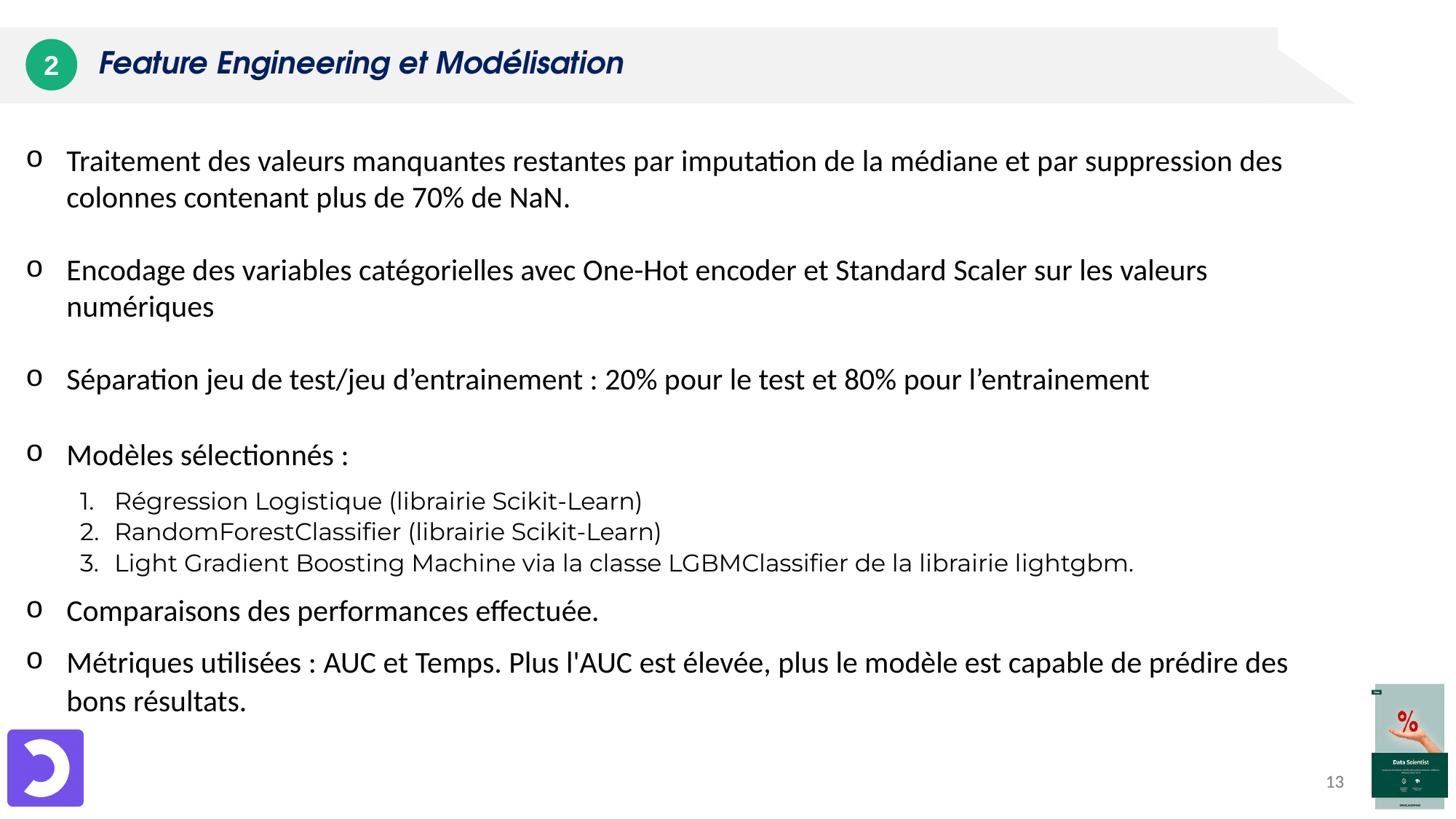

# Feature Engineering et Modélisation
2
Traitement des valeurs manquantes restantes par imputation de la médiane et par suppression des colonnes contenant plus de 70% de NaN.

Encodage des variables catégorielles avec One-Hot encoder et Standard Scaler sur les valeurs numériques

Séparation jeu de test/jeu d’entrainement : 20% pour le test et 80% pour l’entrainement

Modèles sélectionnés :
Régression Logistique (librairie Scikit-Learn)
RandomForestClassifier (librairie Scikit-Learn)
Light Gradient Boosting Machine via la classe LGBMClassifier de la librairie lightgbm.
Comparaisons des performances effectuée.
Métriques utilisées : AUC et Temps. Plus l'AUC est élevée, plus le modèle est capable de prédire des bons résultats.

13